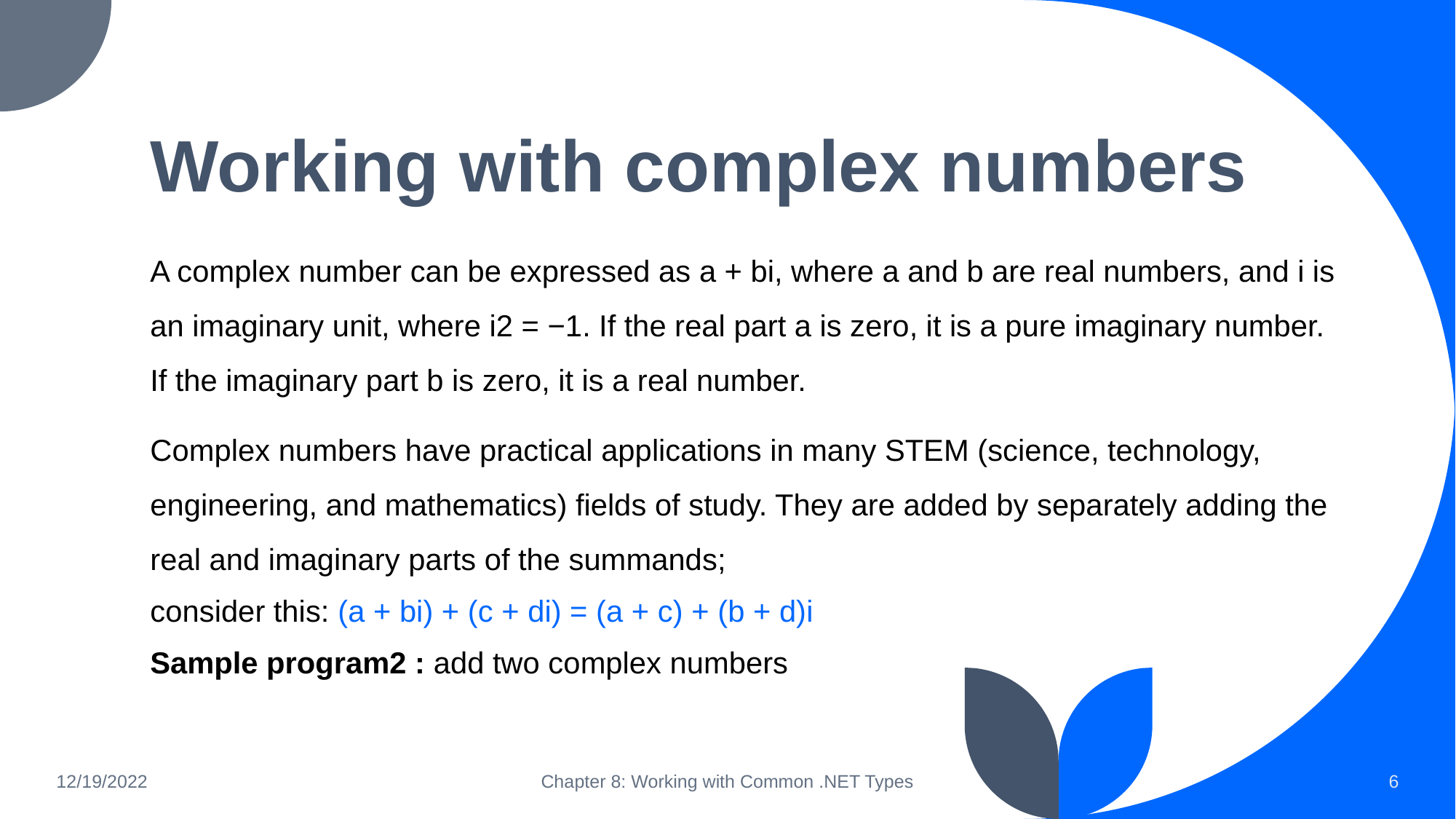

# Working with complex numbers
A complex number can be expressed as a + bi, where a and b are real numbers, and i is an imaginary unit, where i2 = −1. If the real part a is zero, it is a pure imaginary number. If the imaginary part b is zero, it is a real number.
Complex numbers have practical applications in many STEM (science, technology, engineering, and mathematics) fields of study. They are added by separately adding the real and imaginary parts of the summands;
consider this: (a + bi) + (c + di) = (a + c) + (b + d)i
Sample program2 : add two complex numbers

12/19/2022
Chapter 8: Working with Common .NET Types
6